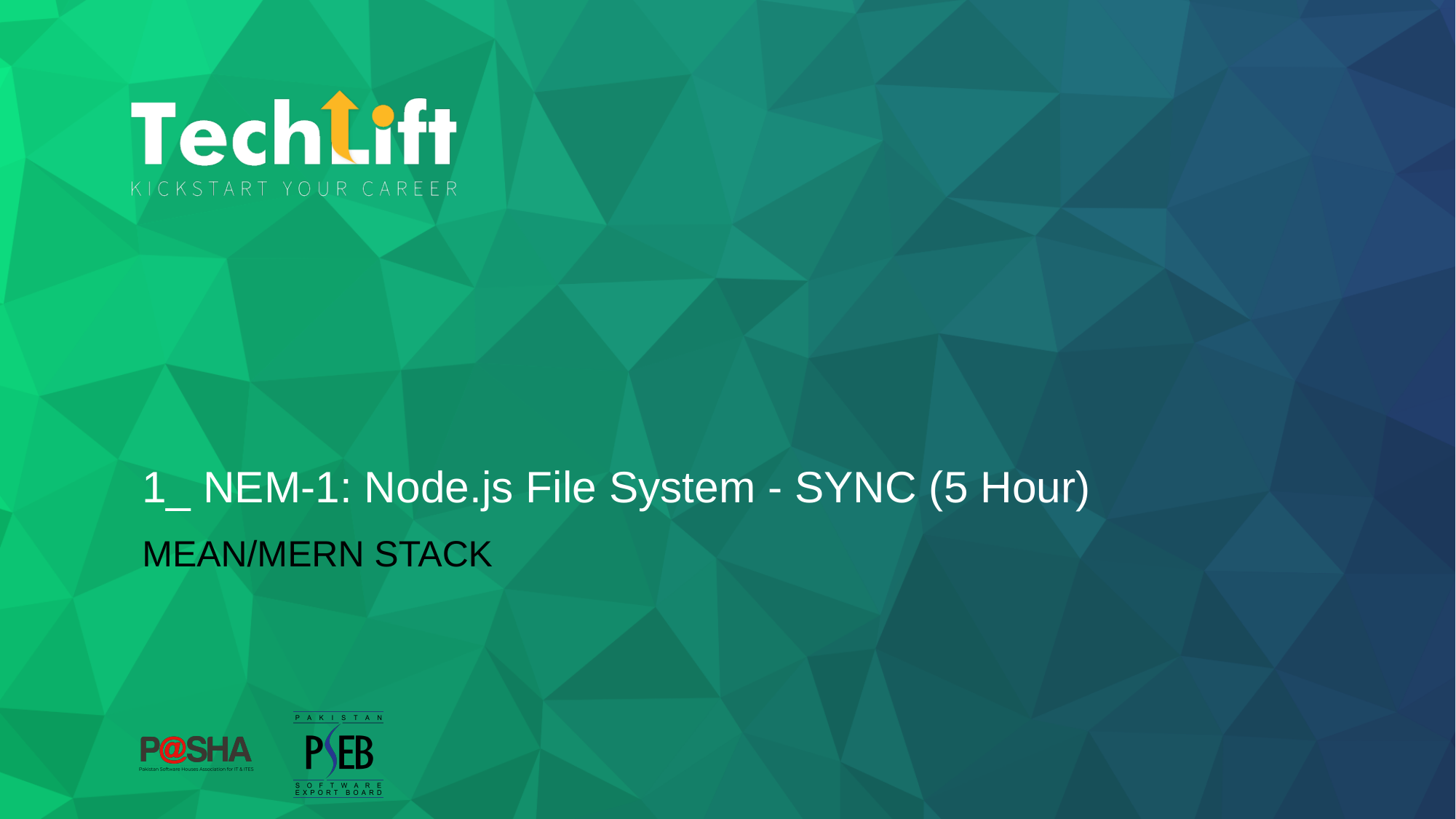

# 1_ NEM-1: Node.js File System - SYNC (5 Hour)
MEAN/MERN STACK